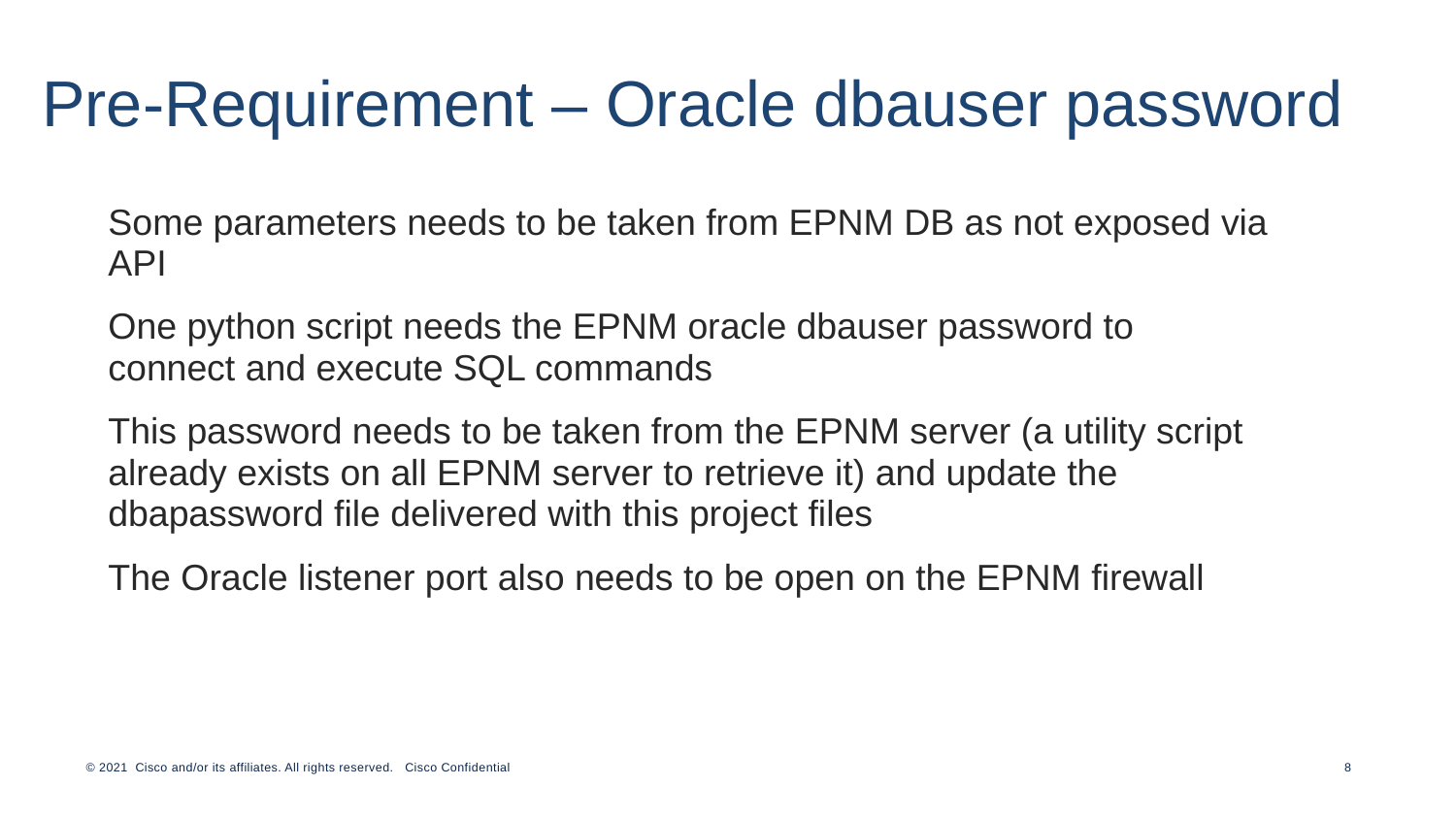

Pre-Requirement – Oracle dbauser password
Some parameters needs to be taken from EPNM DB as not exposed via API
One python script needs the EPNM oracle dbauser password to connect and execute SQL commands
This password needs to be taken from the EPNM server (a utility script already exists on all EPNM server to retrieve it) and update the dbapassword file delivered with this project files
The Oracle listener port also needs to be open on the EPNM firewall